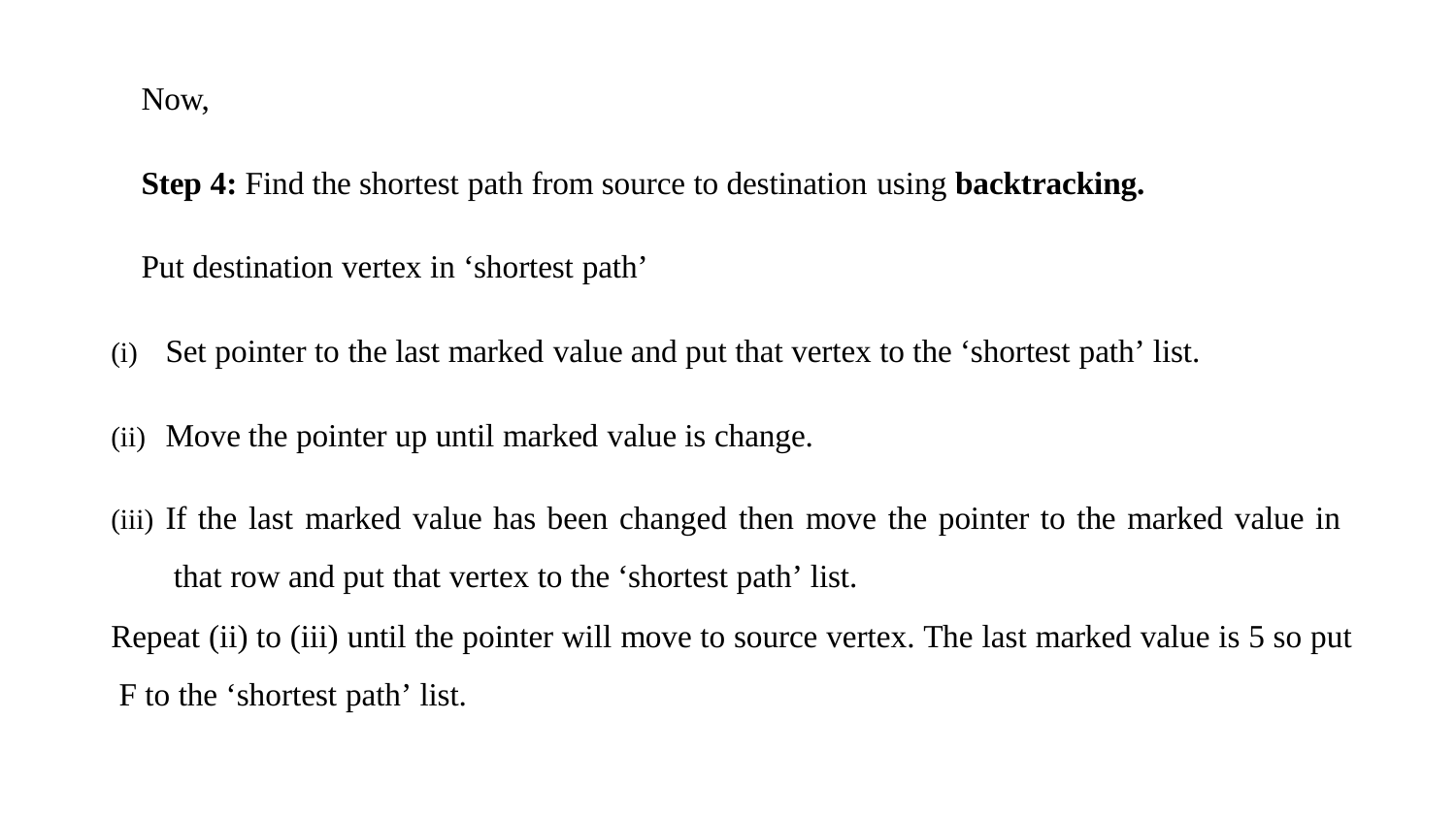

Now,

Step 4: Find the shortest path from source to destination using backtracking.

Put destination vertex in ‘shortest path’

Set pointer to the last marked value and put that vertex to the ‘shortest path’ list.

Move the pointer up until marked value is change.
If the last marked value has been changed then move the pointer to the marked value in  that row and put that vertex to the ‘shortest path’ list.
Repeat (ii) to (iii) until the pointer will move to source vertex. The last marked value is 5 so put  F to the ‘shortest path’ list.